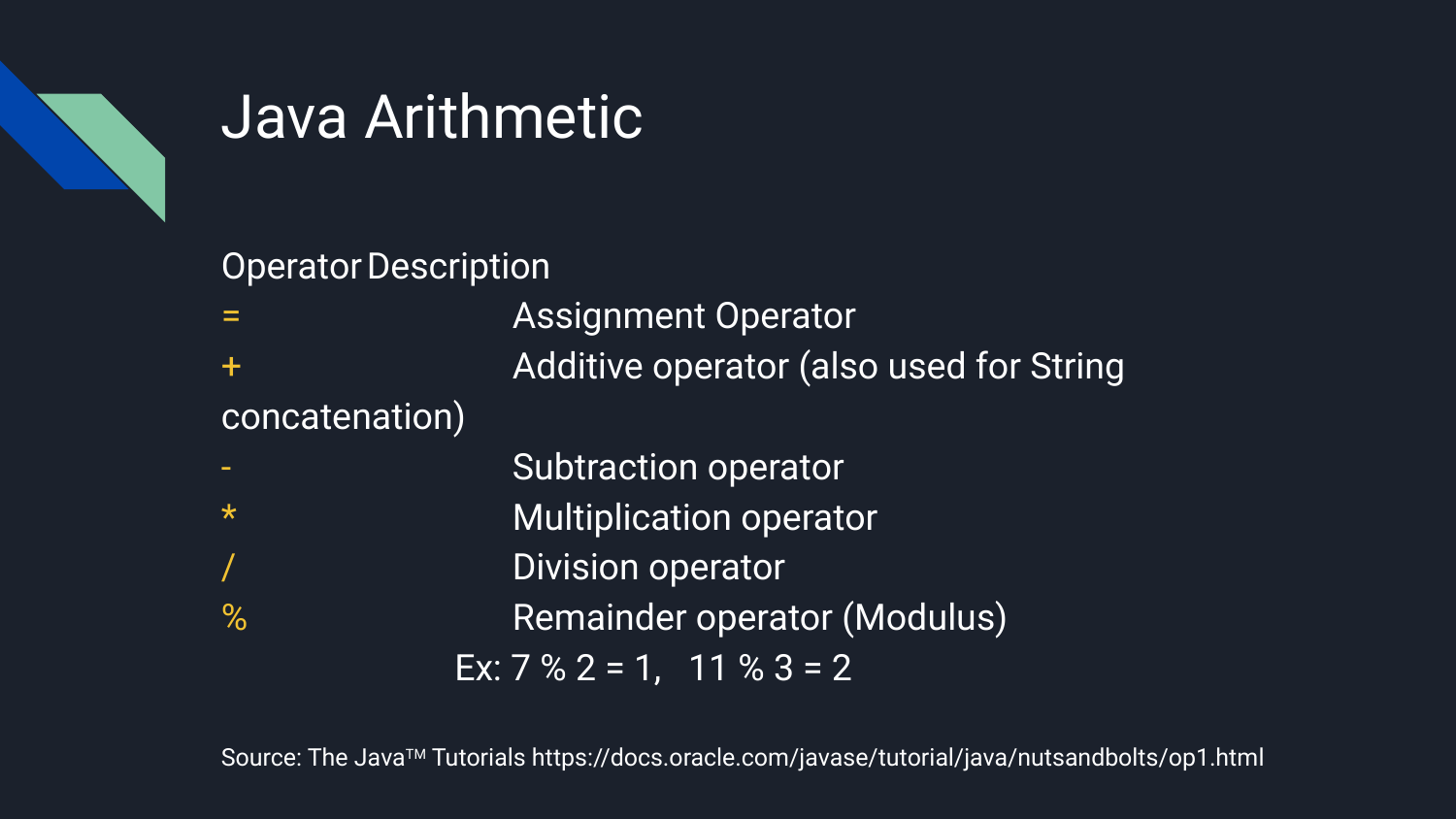

# Java Arithmetic
Operator	Description
=		Assignment Operator
+		Additive operator (also used for String concatenation)
-		Subtraction operator
*		Multiplication operator
/		Division operator
%		Remainder operator (Modulus)
                          Ex: 7 % 2 = 1,   11 % 3 = 2

Source: The JavaTM Tutorials https://docs.oracle.com/javase/tutorial/java/nutsandbolts/op1.html